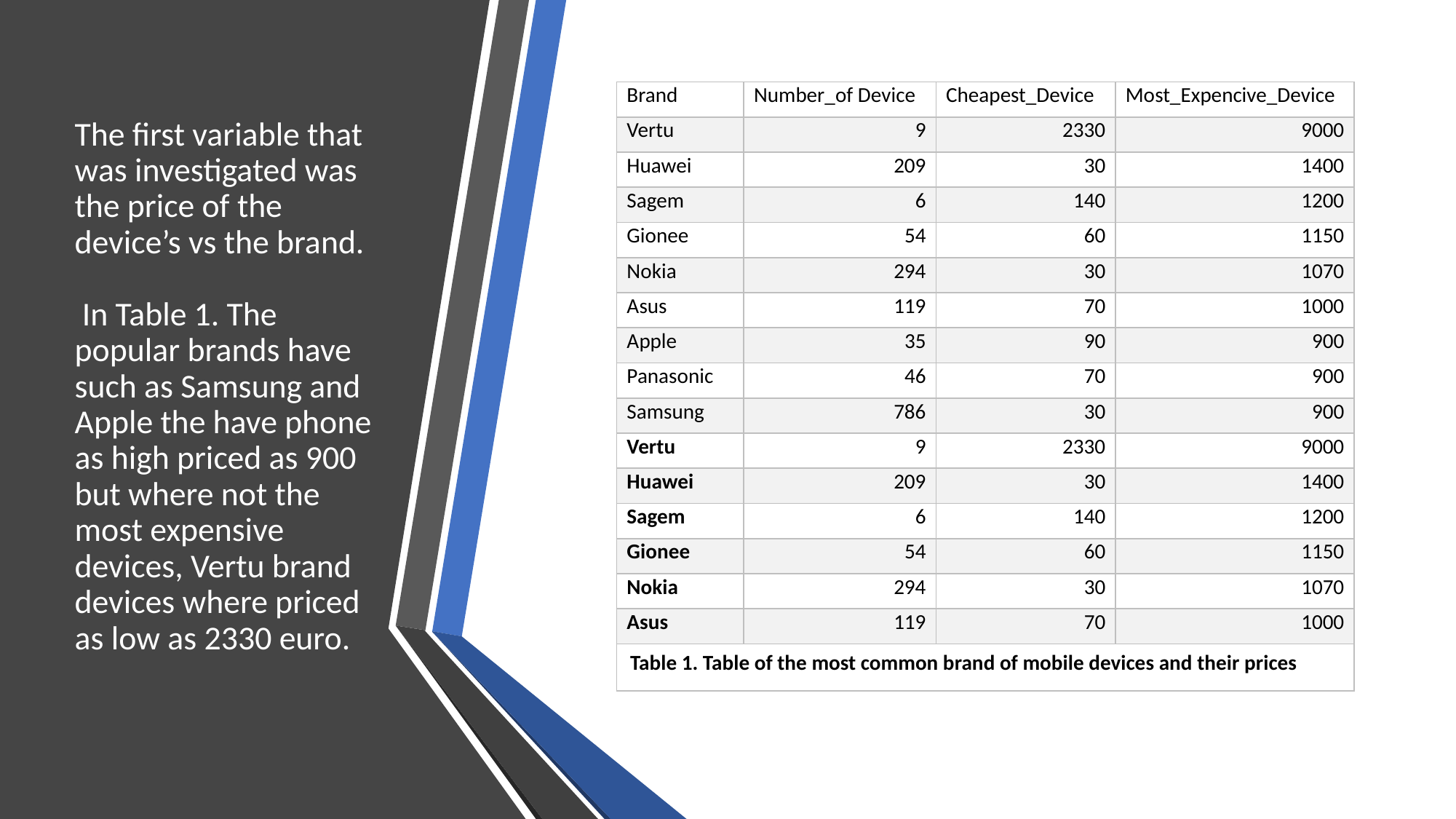

# The first variable that was investigated was the price of the device’s vs the brand. In Table 1. The popular brands have such as Samsung and Apple the have phone as high priced as 900 but where not the most expensive devices, Vertu brand devices where priced as low as 2330 euro.
| Brand | Number\_of Device | Cheapest\_Device | Most\_Expencive\_Device |
| --- | --- | --- | --- |
| Vertu | 9 | 2330 | 9000 |
| Huawei | 209 | 30 | 1400 |
| Sagem | 6 | 140 | 1200 |
| Gionee | 54 | 60 | 1150 |
| Nokia | 294 | 30 | 1070 |
| Asus | 119 | 70 | 1000 |
| Apple | 35 | 90 | 900 |
| Panasonic | 46 | 70 | 900 |
| Samsung | 786 | 30 | 900 |
| Vertu | 9 | 2330 | 9000 |
| Huawei | 209 | 30 | 1400 |
| Sagem | 6 | 140 | 1200 |
| Gionee | 54 | 60 | 1150 |
| Nokia | 294 | 30 | 1070 |
| Asus | 119 | 70 | 1000 |
| Table 1. Table of the most common brand of mobile devices and their prices |  |  |  |